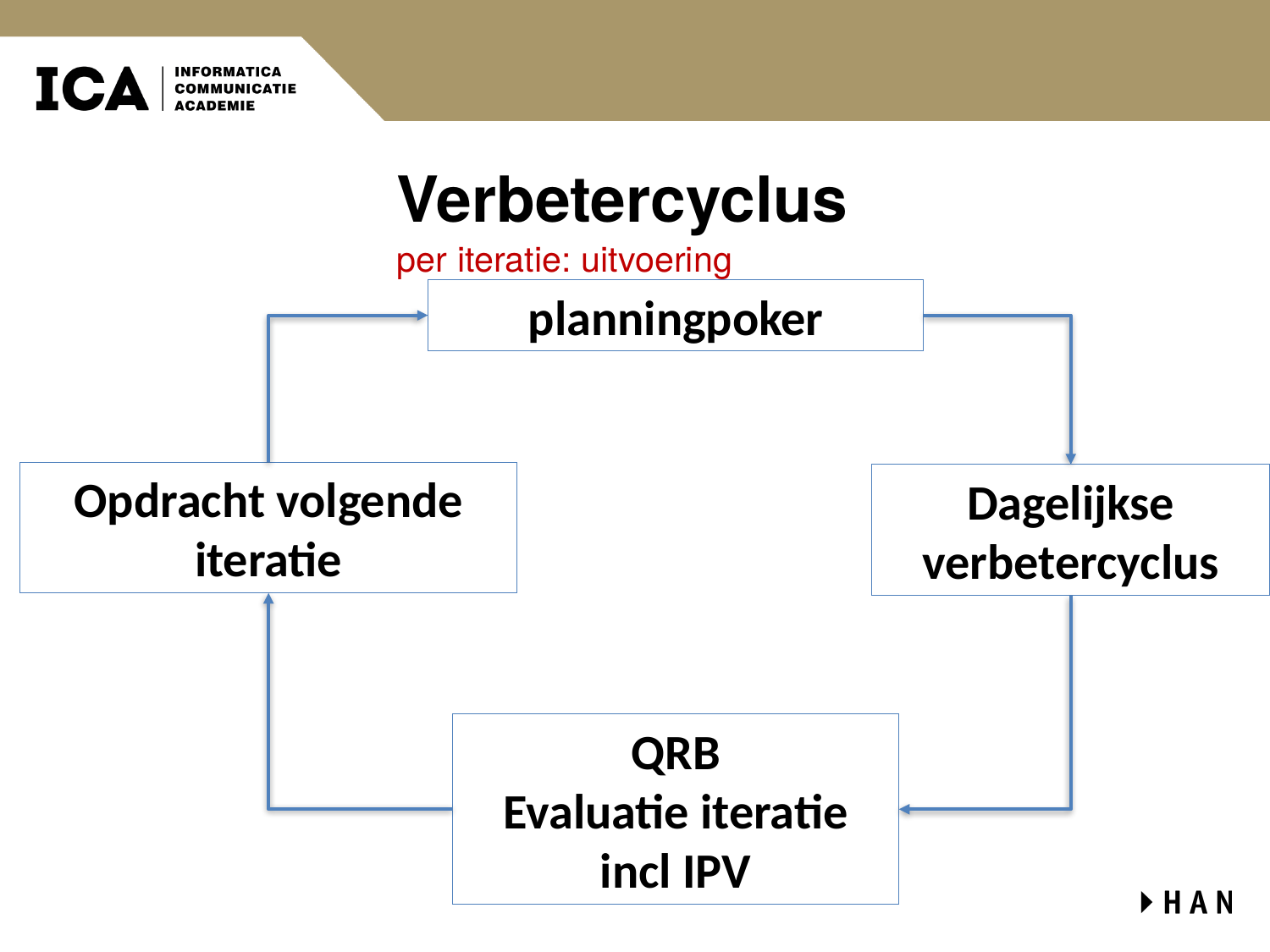

# Verbetercyclus
per iteratie: uitvoering
planningpoker
Opdracht volgende iteratie
Dagelijkse verbetercyclus
QRB
Evaluatie iteratie incl IPV